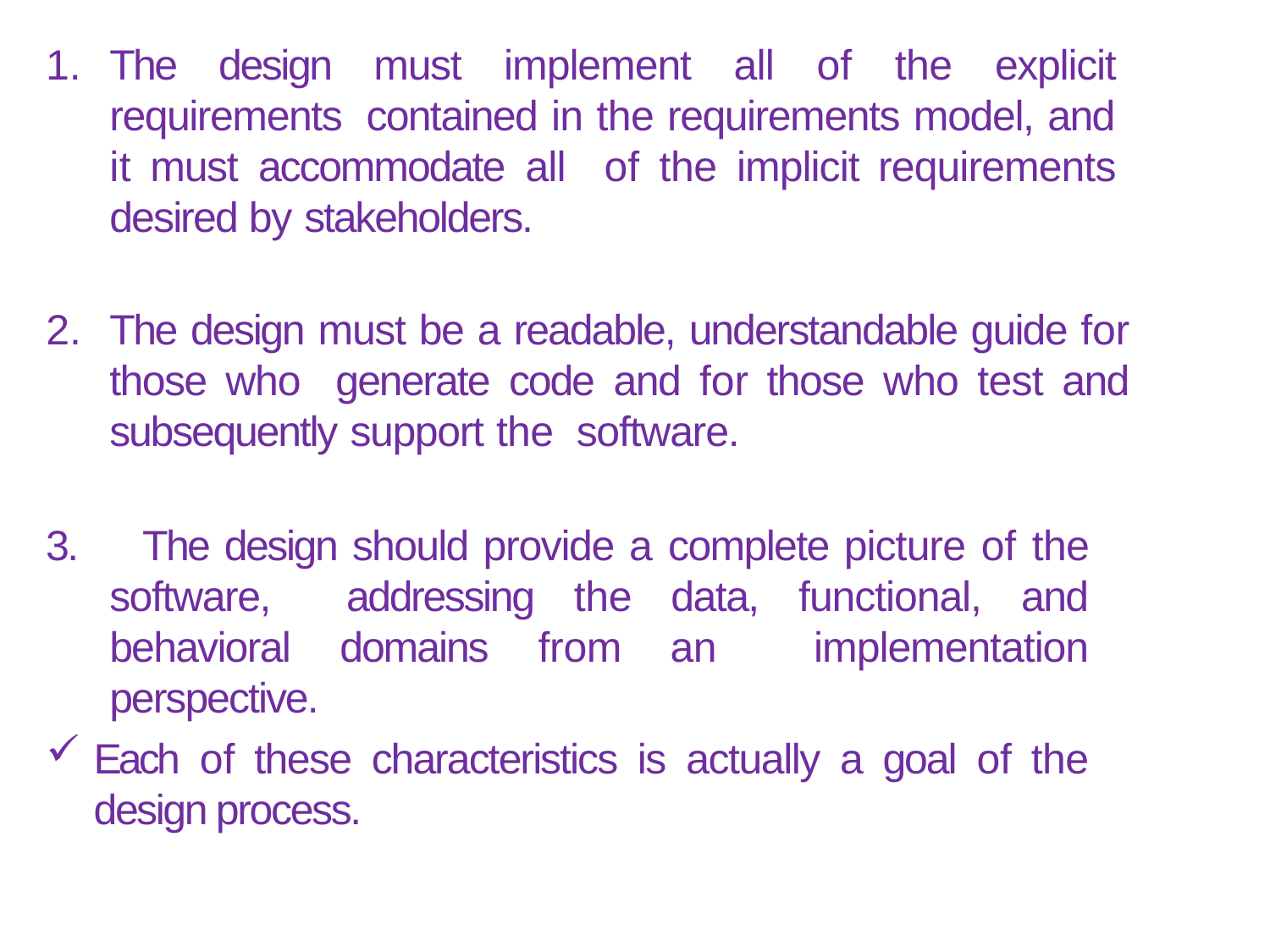

The design must implement all of the explicit requirements  contained in the requirements model, and it must accommodate all  of the implicit requirements desired by stakeholders.

The design must be a readable, understandable guide for those who  generate code and for those who test and subsequently support the  software.

3.     The design should provide a complete picture of the software,  addressing the data, functional, and behavioral domains from an  implementation perspective.
Each of these characteristics is actually a goal of the design process.